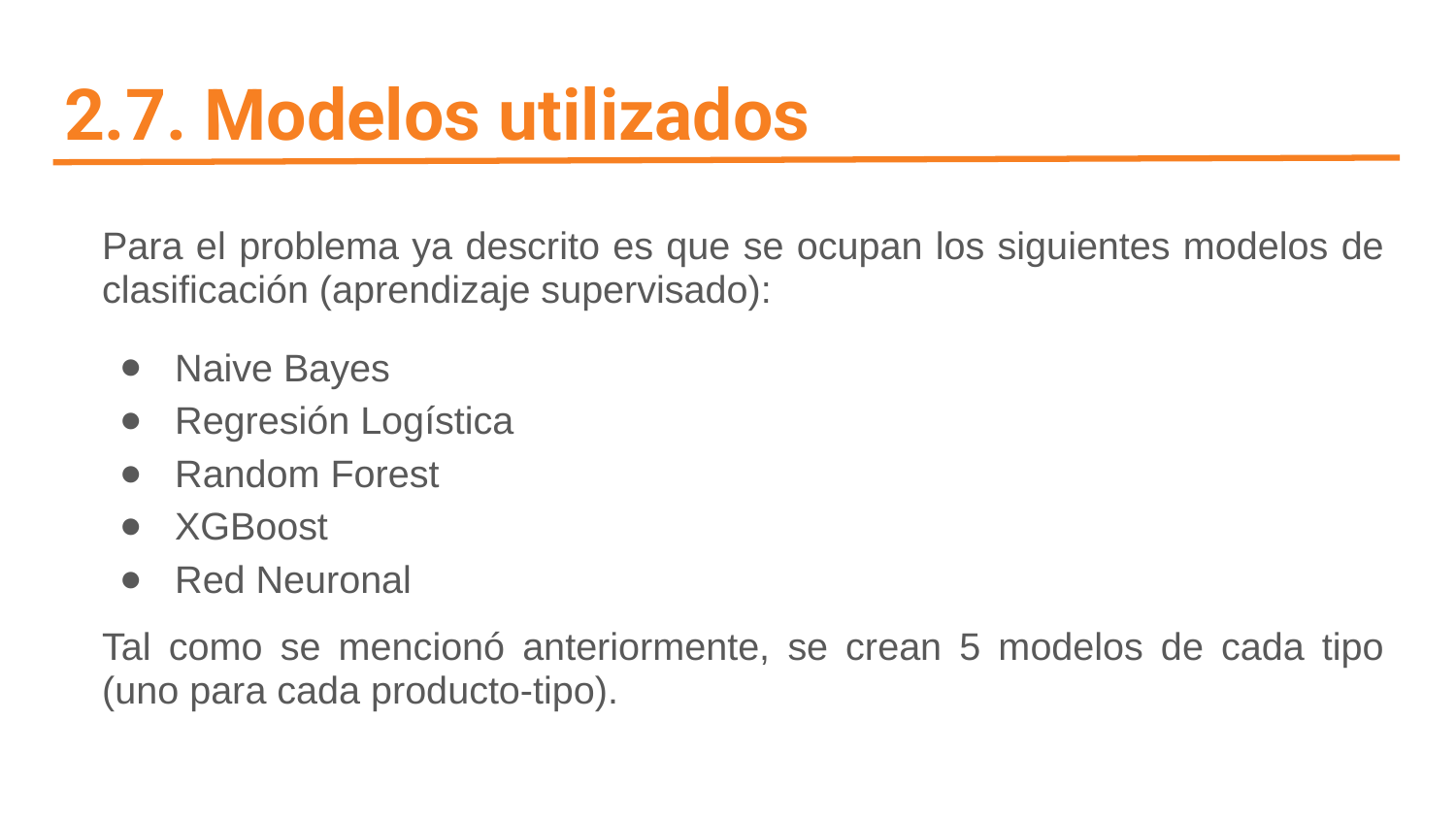

# 2.7. Modelos utilizados
Para el problema ya descrito es que se ocupan los siguientes modelos de clasificación (aprendizaje supervisado):
Naive Bayes
Regresión Logística
Random Forest
XGBoost
Red Neuronal
Tal como se mencionó anteriormente, se crean 5 modelos de cada tipo (uno para cada producto-tipo).